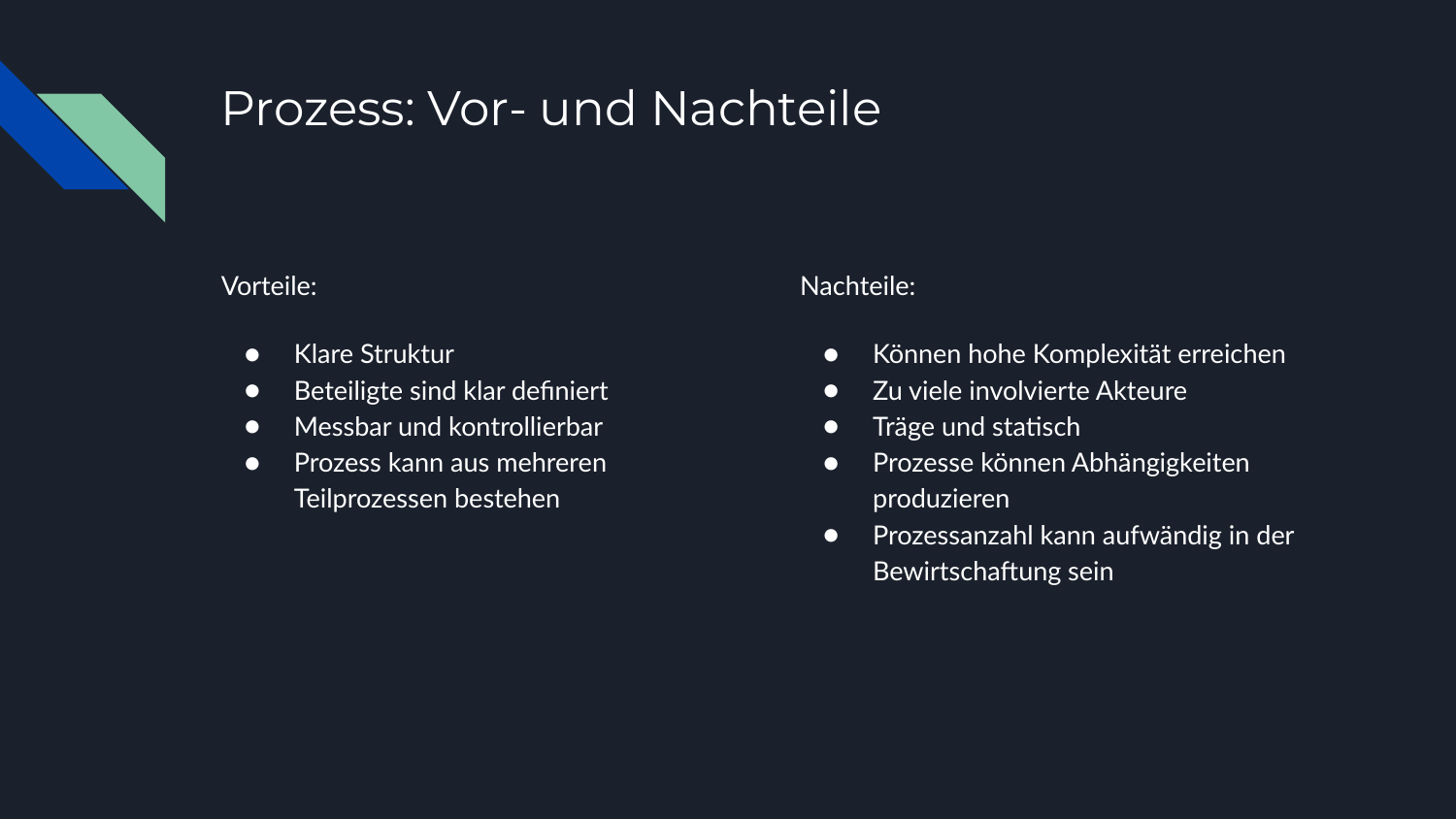

# Prozess: Vor- und Nachteile
Vorteile:
Klare Struktur
Beteiligte sind klar definiert
Messbar und kontrollierbar
Prozess kann aus mehreren Teilprozessen bestehen
Nachteile:
Können hohe Komplexität erreichen
Zu viele involvierte Akteure
Träge und statisch
Prozesse können Abhängigkeiten produzieren
Prozessanzahl kann aufwändig in der Bewirtschaftung sein